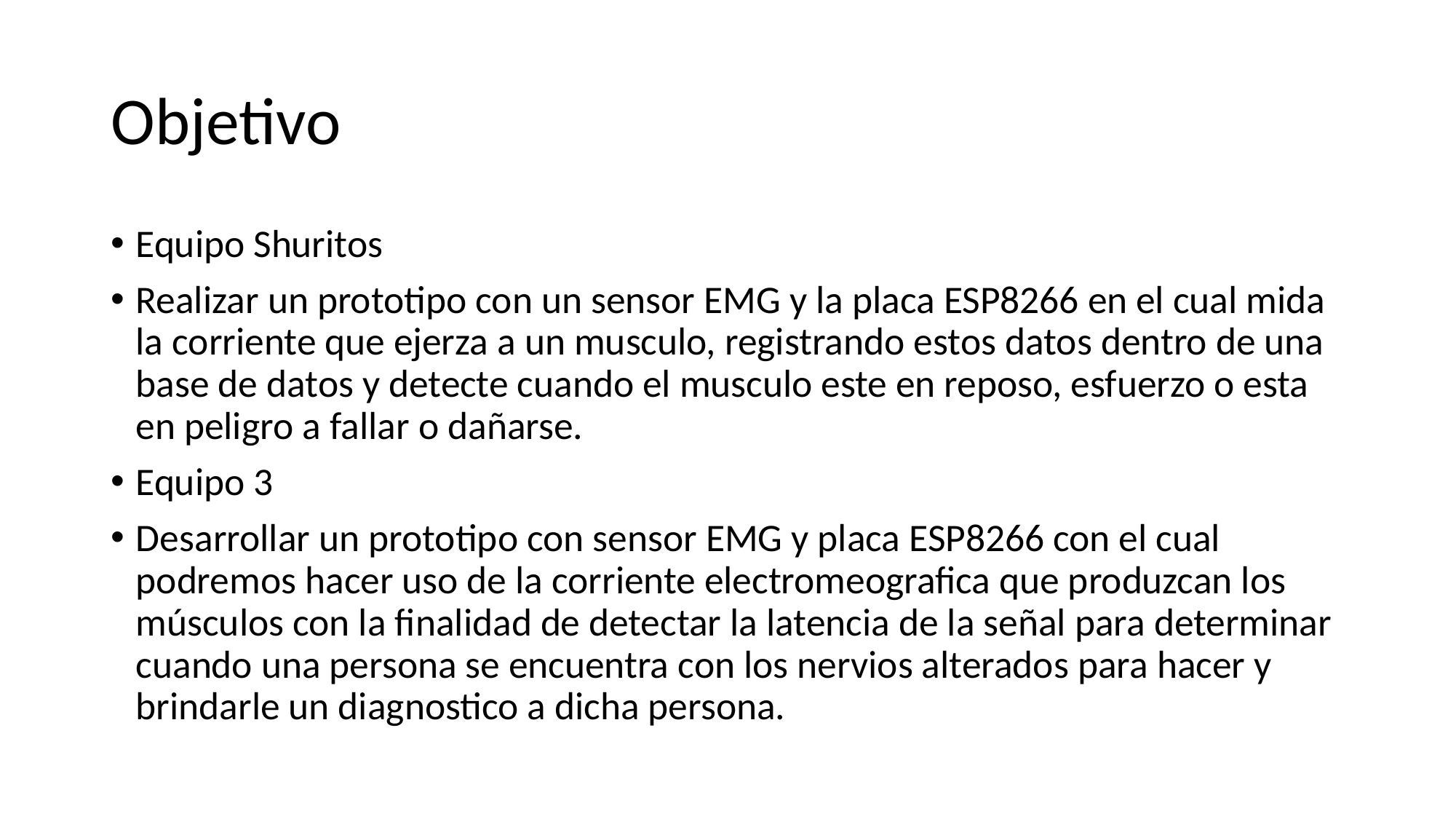

# Objetivo
Equipo Shuritos
Realizar un prototipo con un sensor EMG y la placa ESP8266 en el cual mida la corriente que ejerza a un musculo, registrando estos datos dentro de una base de datos y detecte cuando el musculo este en reposo, esfuerzo o esta en peligro a fallar o dañarse.
Equipo 3
Desarrollar un prototipo con sensor EMG y placa ESP8266 con el cual podremos hacer uso de la corriente electromeografica que produzcan los músculos con la finalidad de detectar la latencia de la señal para determinar cuando una persona se encuentra con los nervios alterados para hacer y brindarle un diagnostico a dicha persona.